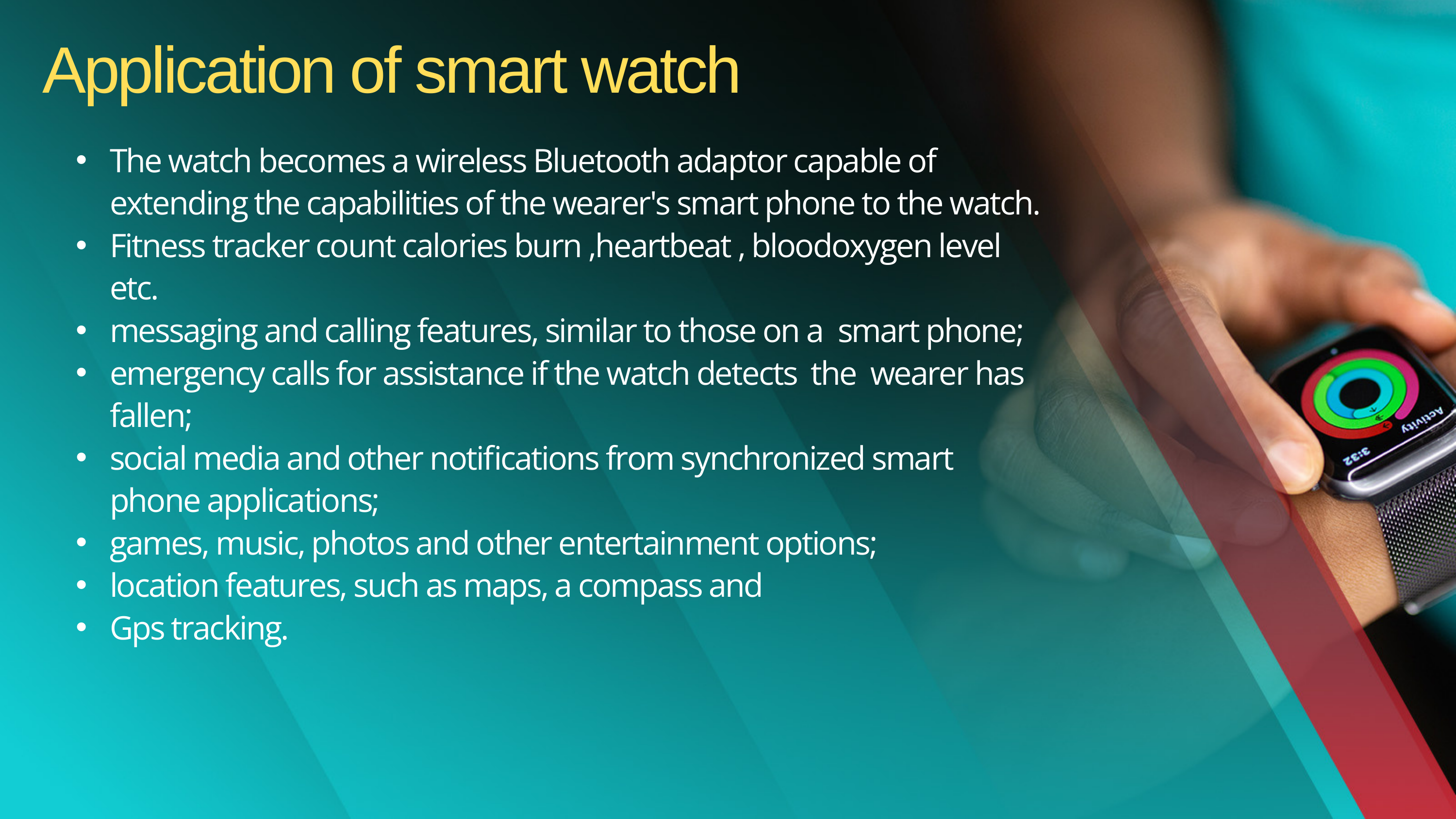

Application of smart watch

The watch becomes a wireless Bluetooth adaptor capable of extending the capabilities of the wearer's smart phone to the watch.
Fitness tracker count calories burn ,heartbeat , bloodoxygen level etc.
messaging and calling features, similar to those on a 	smart phone;
emergency calls for assistance if the watch detects  the  wearer has fallen;
social media and other notifications from synchronized smart phone applications;
games, music, photos and other entertainment options;
location features, such as maps, a compass and
Gps tracking.

This presentation uses a free template provided by FPPT.com
www.free-power-point-templates.com